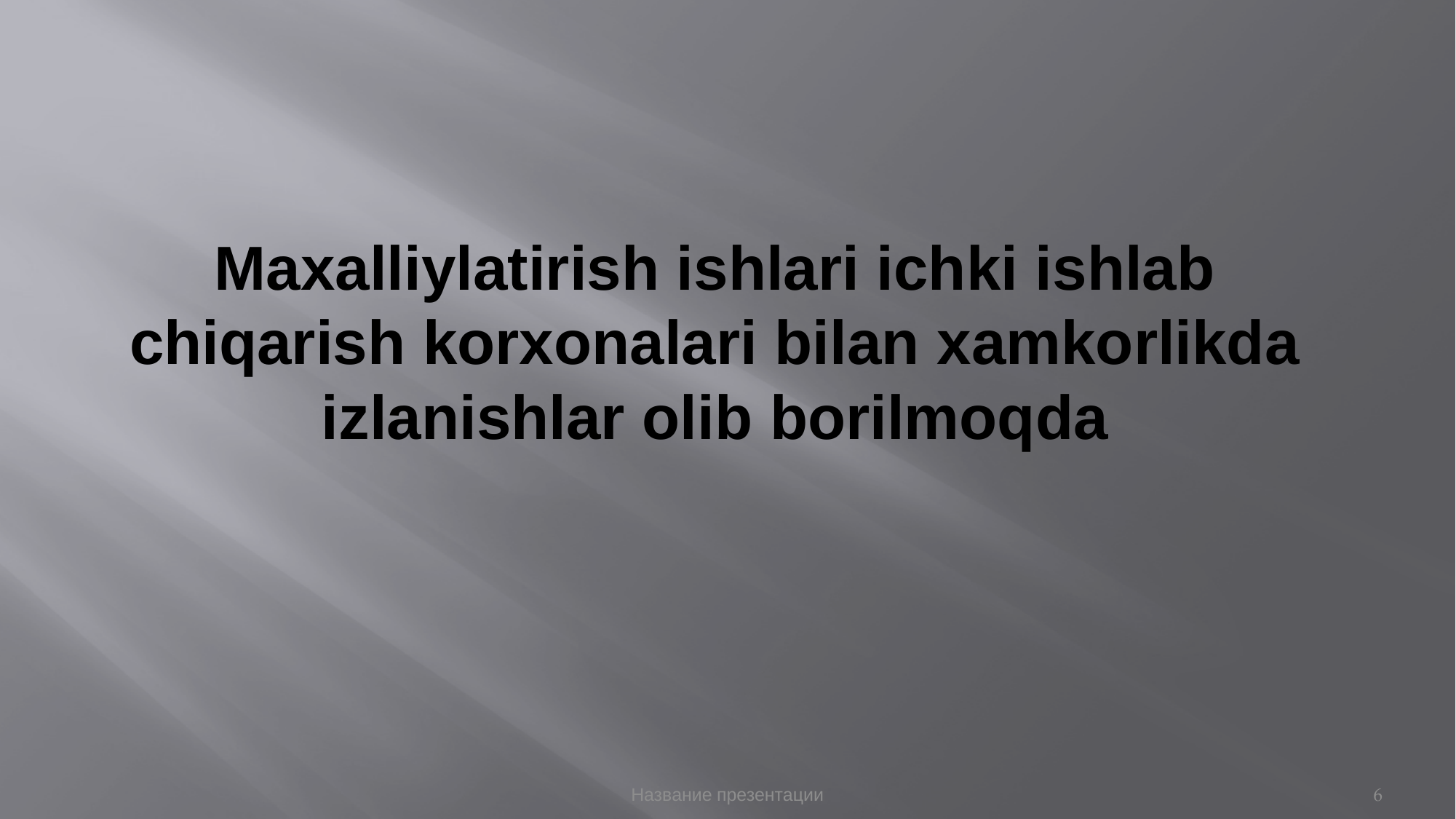

# Maxalliylatirish ishlari ichki ishlab chiqarish korxonalari bilan xamkorlikda izlanishlar olib borilmoqda
Название презентации
6